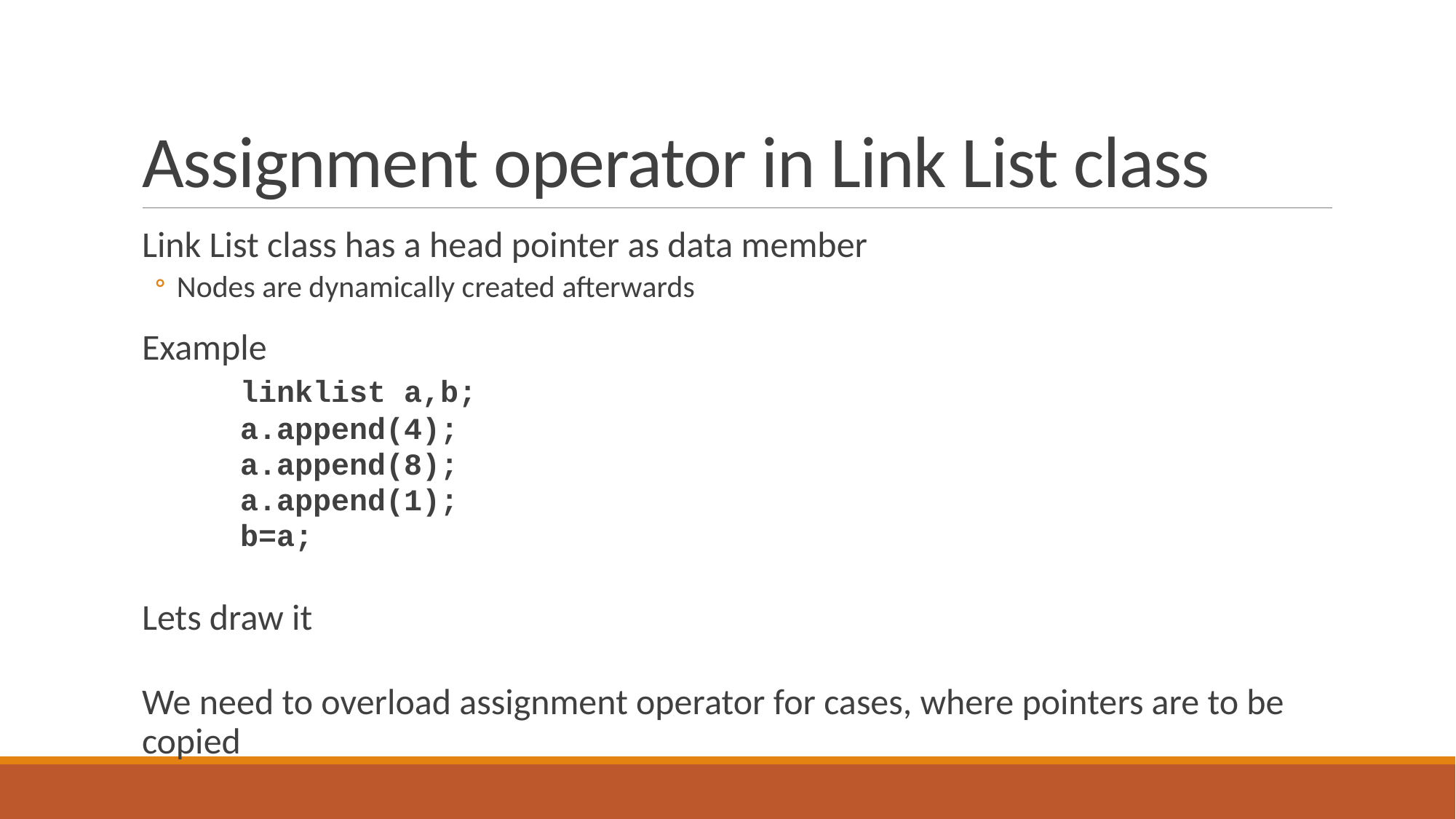

# Assignment operator in Link List class
Link List class has a head pointer as data member
Nodes are dynamically created afterwards
Example
	linklist a,b;
	a.append(4);
	a.append(8);
	a.append(1);
	b=a;

Lets draw it

We need to overload assignment operator for cases, where pointers are to be copied